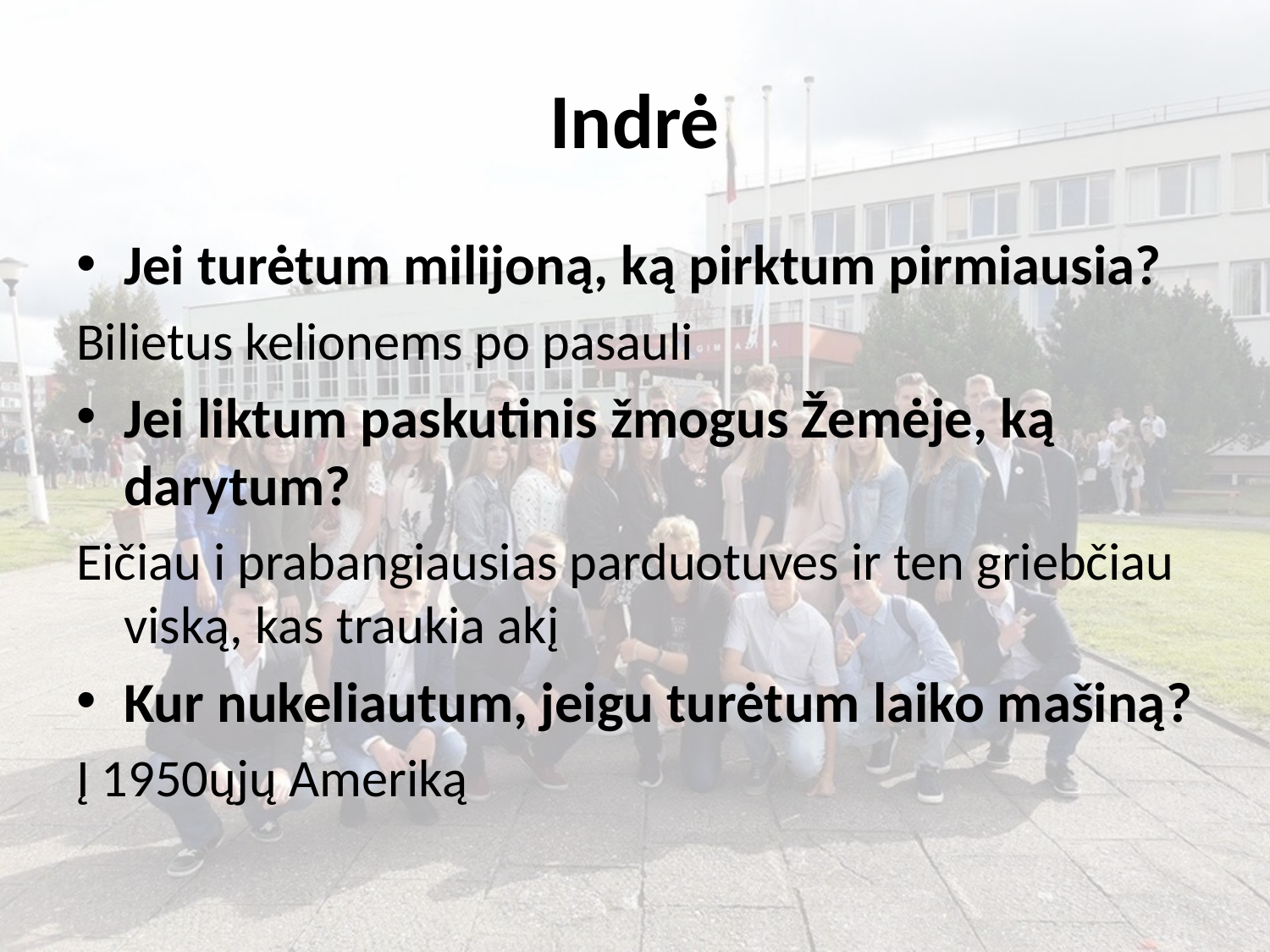

# Indrė
Jei turėtum milijoną, ką pirktum pirmiausia?
Bilietus kelionems po pasauli
Jei liktum paskutinis žmogus Žemėje, ką darytum?
Eičiau i prabangiausias parduotuves ir ten griebčiau viską, kas traukia akį
Kur nukeliautum, jeigu turėtum laiko mašiną?
Į 1950ųjų Ameriką